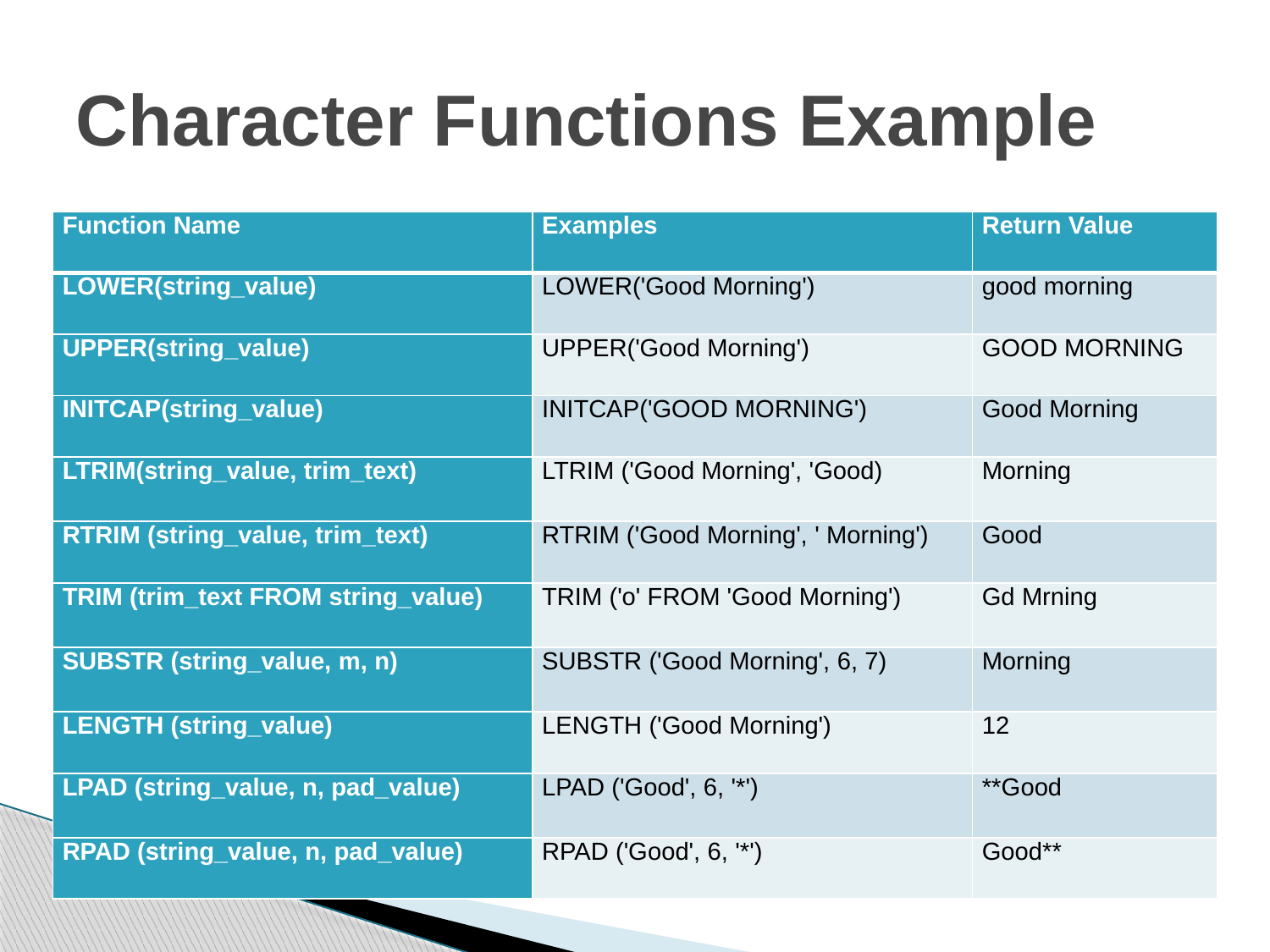

# Character Functions Example
| Function Name | Examples | Return Value |
| --- | --- | --- |
| LOWER(string\_value) | LOWER('Good Morning') | good morning |
| UPPER(string\_value) | UPPER('Good Morning') | GOOD MORNING |
| INITCAP(string\_value) | INITCAP('GOOD MORNING') | Good Morning |
| LTRIM(string\_value, trim\_text) | LTRIM ('Good Morning', 'Good) | Morning |
| RTRIM (string\_value, trim\_text) | RTRIM ('Good Morning', ' Morning') | Good |
| TRIM (trim\_text FROM string\_value) | TRIM ('o' FROM 'Good Morning') | Gd Mrning |
| SUBSTR (string\_value, m, n) | SUBSTR ('Good Morning', 6, 7) | Morning |
| LENGTH (string\_value) | LENGTH ('Good Morning') | 12 |
| LPAD (string\_value, n, pad\_value) | LPAD ('Good', 6, '\*') | \*\*Good |
| RPAD (string\_value, n, pad\_value) | RPAD ('Good', 6, '\*') | Good\*\* |